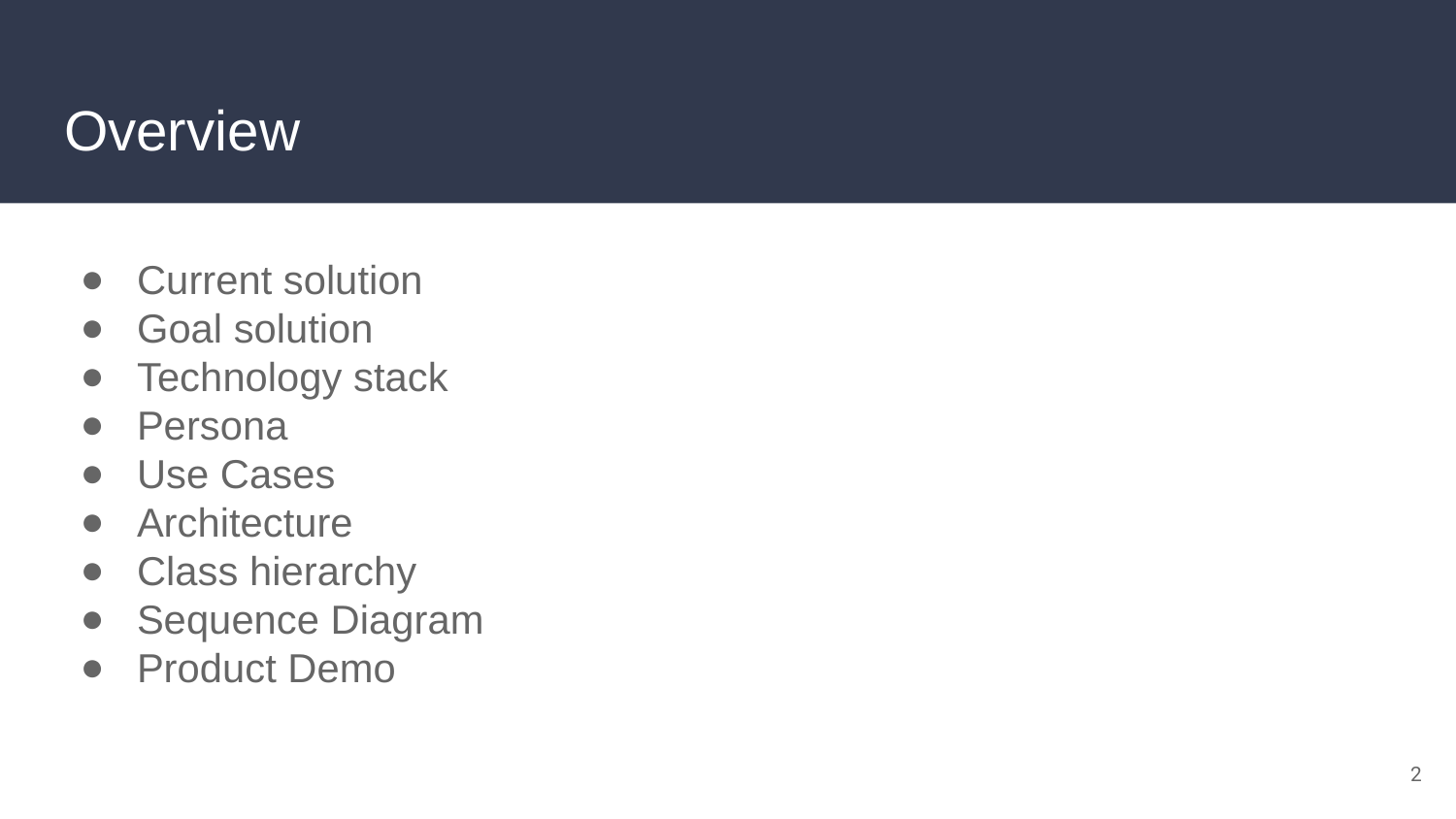

# Overview
Current solution
Goal solution
Technology stack
Persona
Use Cases
Architecture
Class hierarchy
Sequence Diagram
Product Demo
2